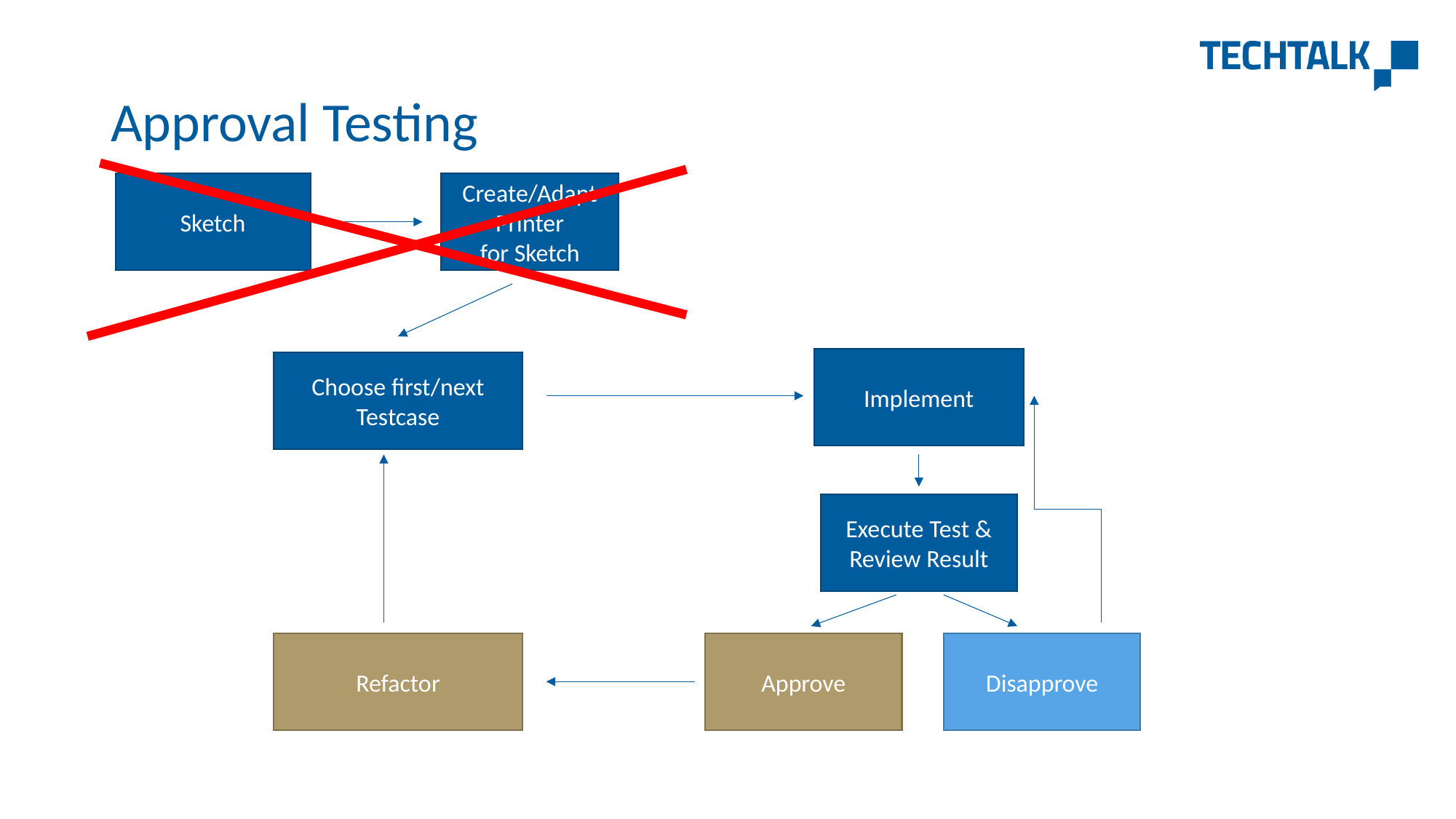

# Approval Testing
Sketch
Create/Adapt Printer
for Sketch

Implement
Choose first/next Testcase
Execute Test & Review Result
Refactor
Disapprove
Approve